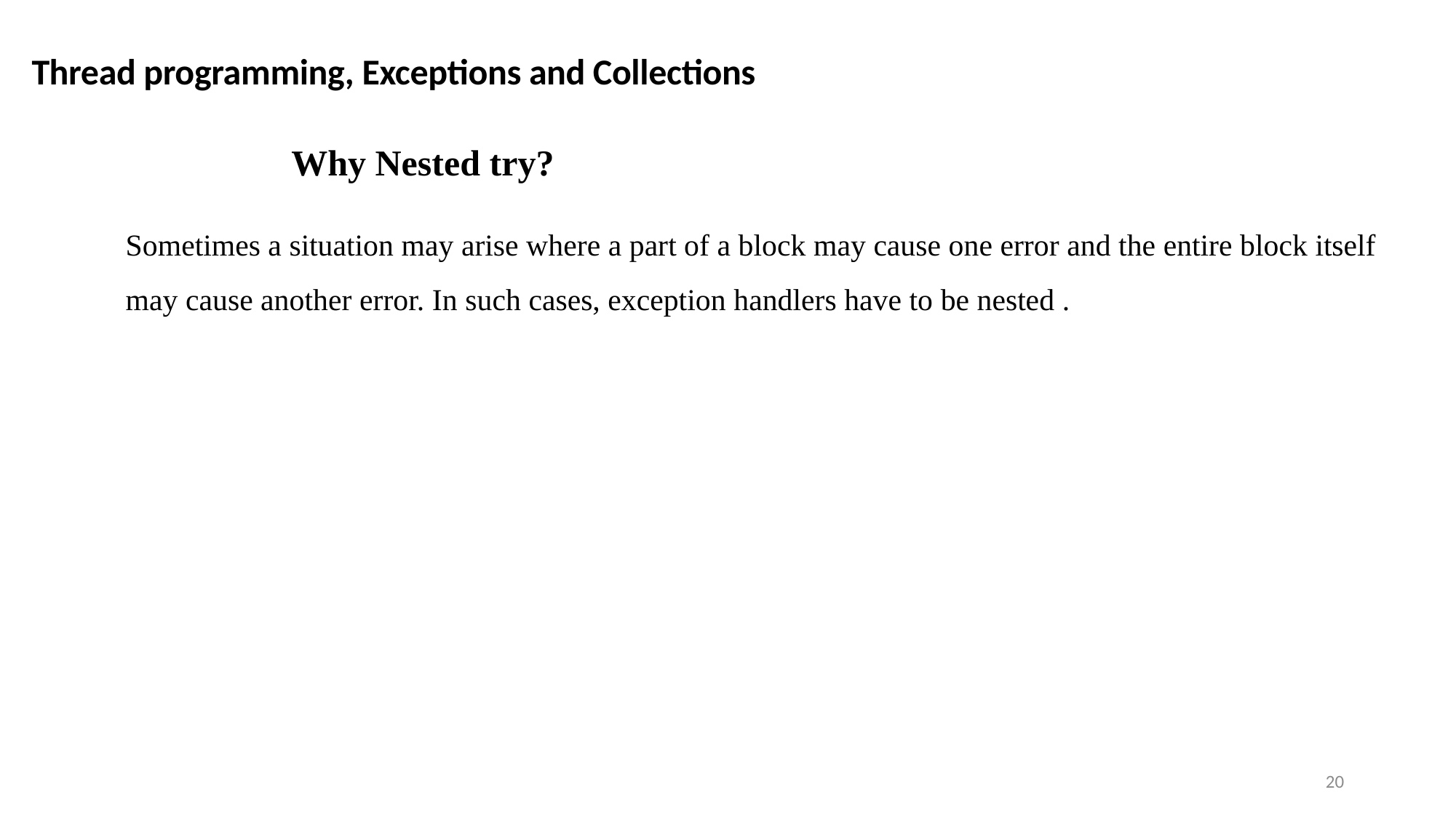

Thread programming, Exceptions and Collections
Why Nested try?
Sometimes a situation may arise where a part of a block may cause one error and the entire block itself may cause another error. In such cases, exception handlers have to be nested .
20